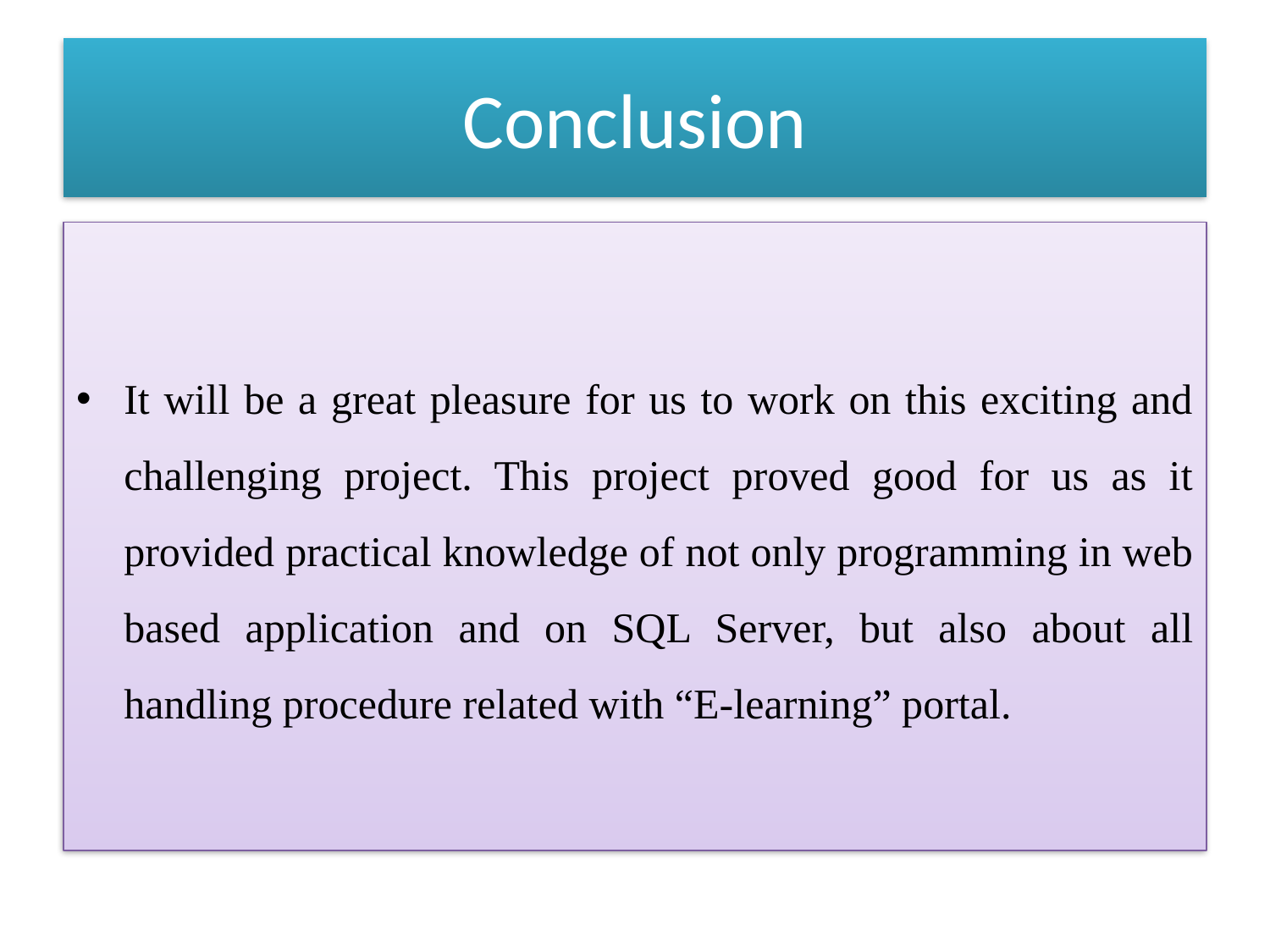

# Conclusion

It will be a great pleasure for us to work on this exciting and challenging project. This project proved good for us as it provided practical knowledge of not only programming in web based application and on SQL Server, but also about all handling procedure related with “E-learning” portal.